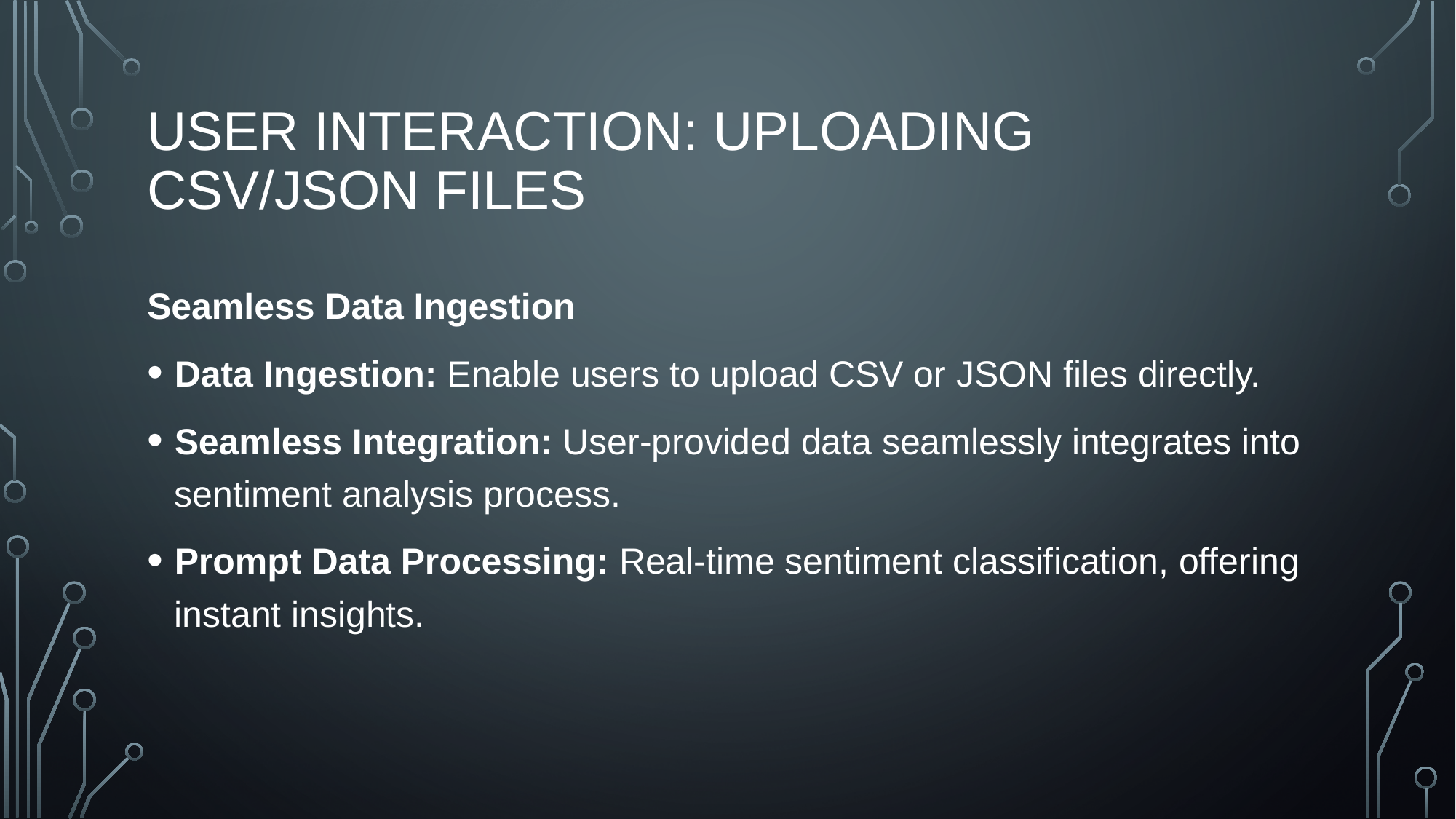

# User Interaction: Uploading CSV/JSON Files
Seamless Data Ingestion
Data Ingestion: Enable users to upload CSV or JSON files directly.
Seamless Integration: User-provided data seamlessly integrates into sentiment analysis process.
Prompt Data Processing: Real-time sentiment classification, offering instant insights.